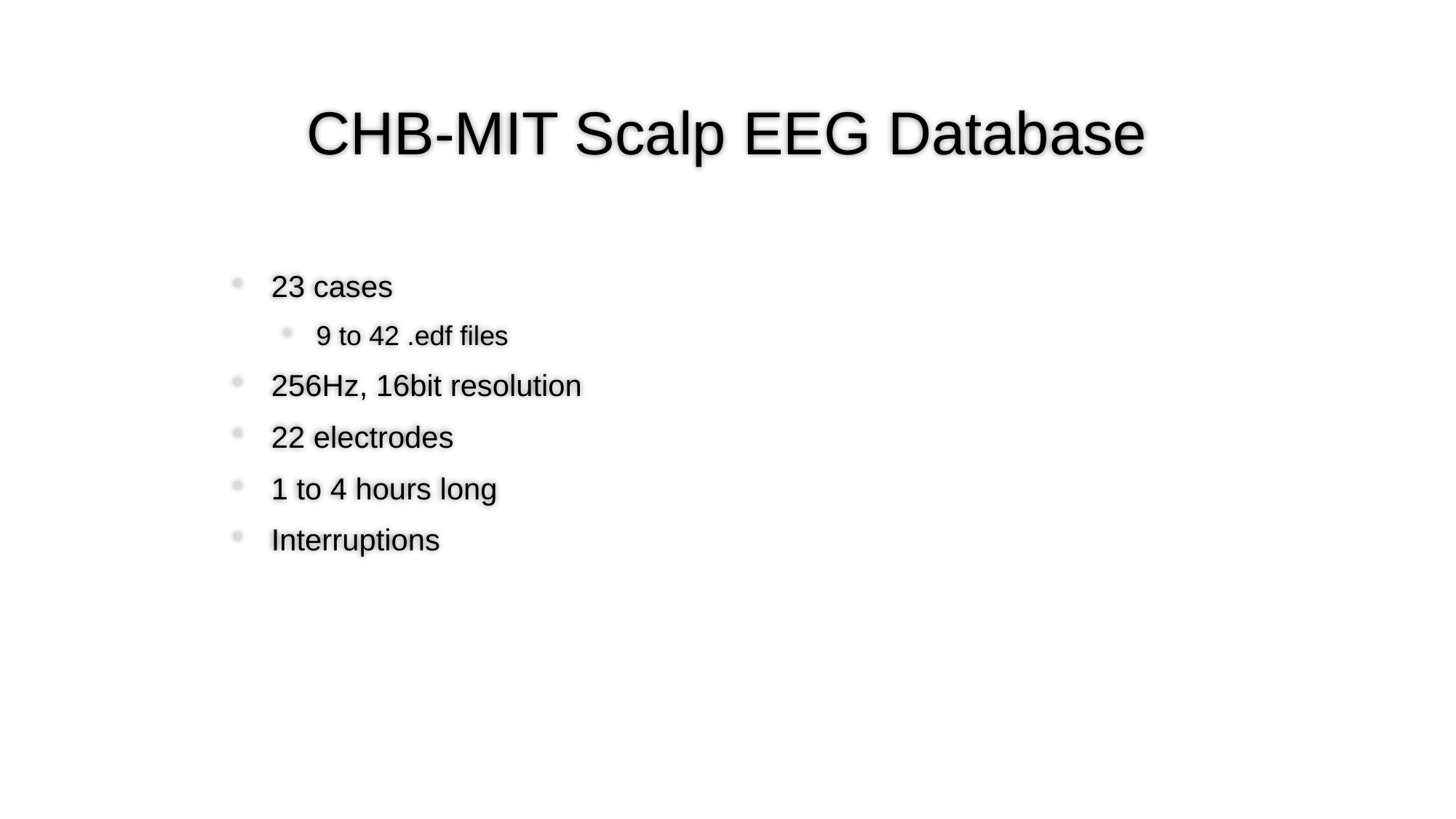

# CHB-MIT Scalp EEG Database
23 cases
9 to 42 .edf files
256Hz, 16bit resolution
22 electrodes
1 to 4 hours long
Interruptions